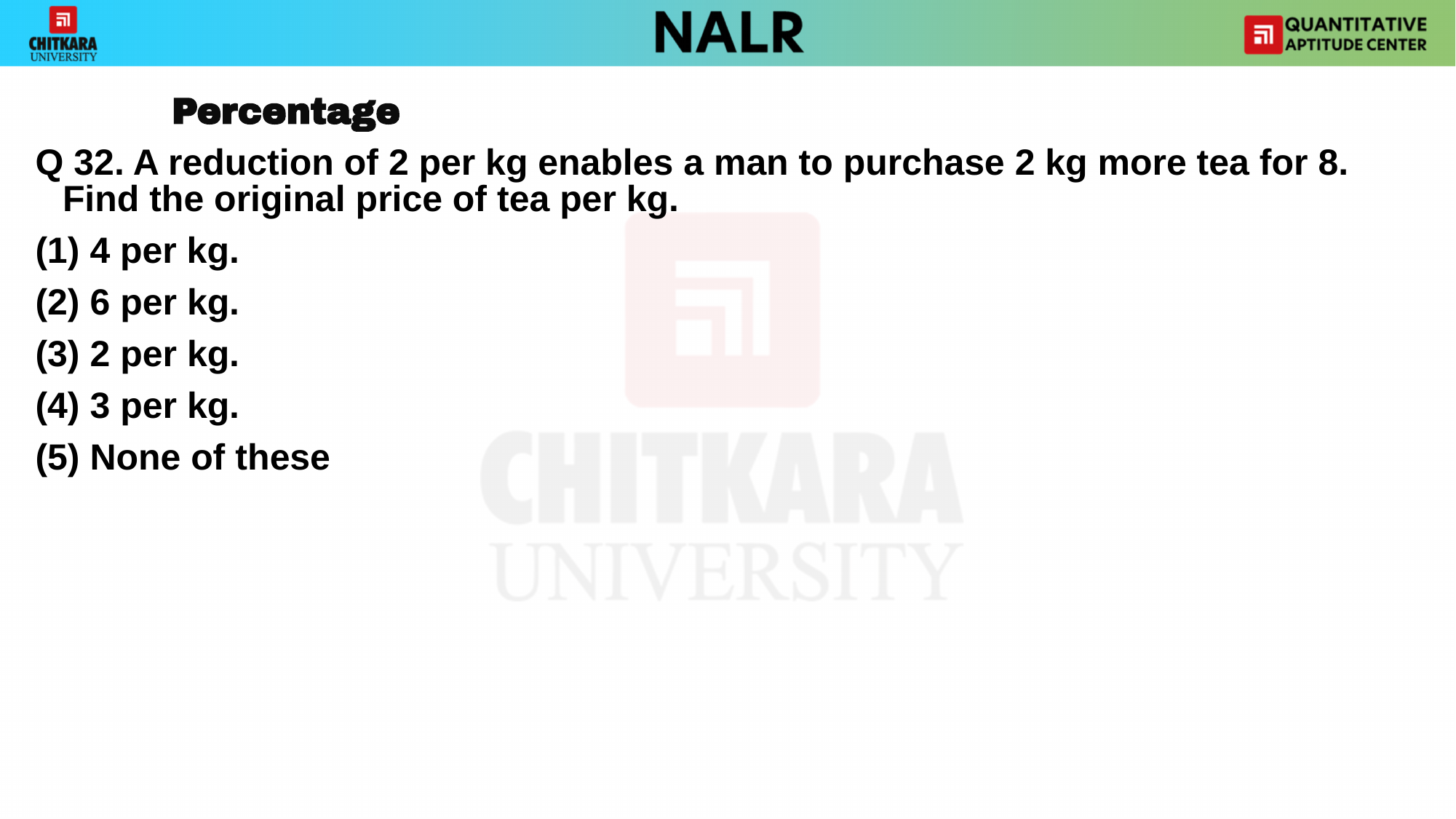

Percentage
Q 32. A reduction of 2 per kg enables a man to purchase 2 kg more tea for 8. Find the original price of tea per kg.
4 per kg.
(2) 6 per kg.
(3) 2 per kg.
(4) 3 per kg.
(5) None of these